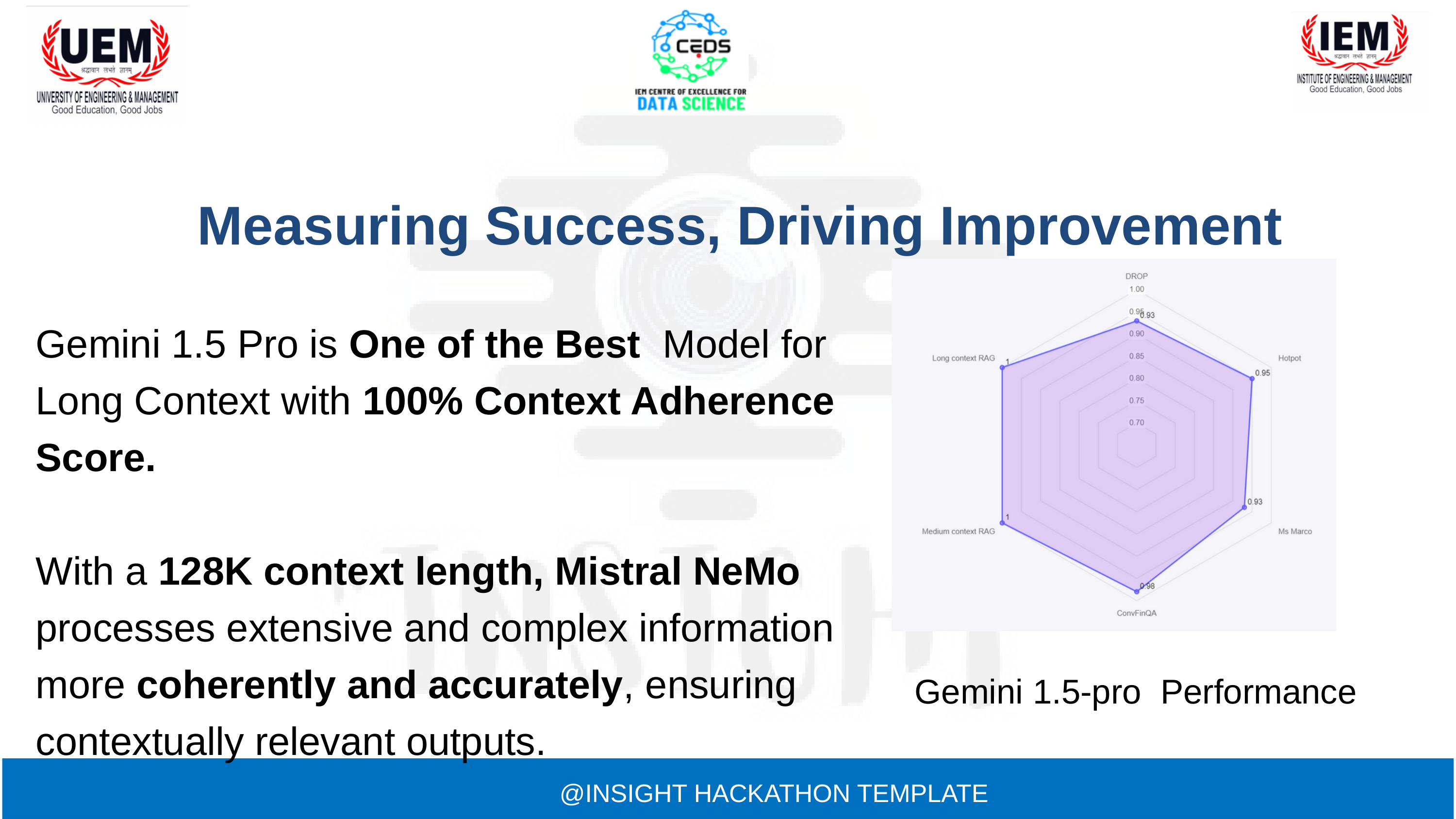

Measuring Success, Driving Improvement

Gemini 1.5 Pro is One of the Best  Model for Long Context with 100% Context Adherence Score.

With a 128K context length, Mistral NeMo processes extensive and complex information more coherently and accurately, ensuring contextually relevant outputs.

Gemini 1.5-pro  Performance

@INSIGHT HACKATHON TEMPLATE